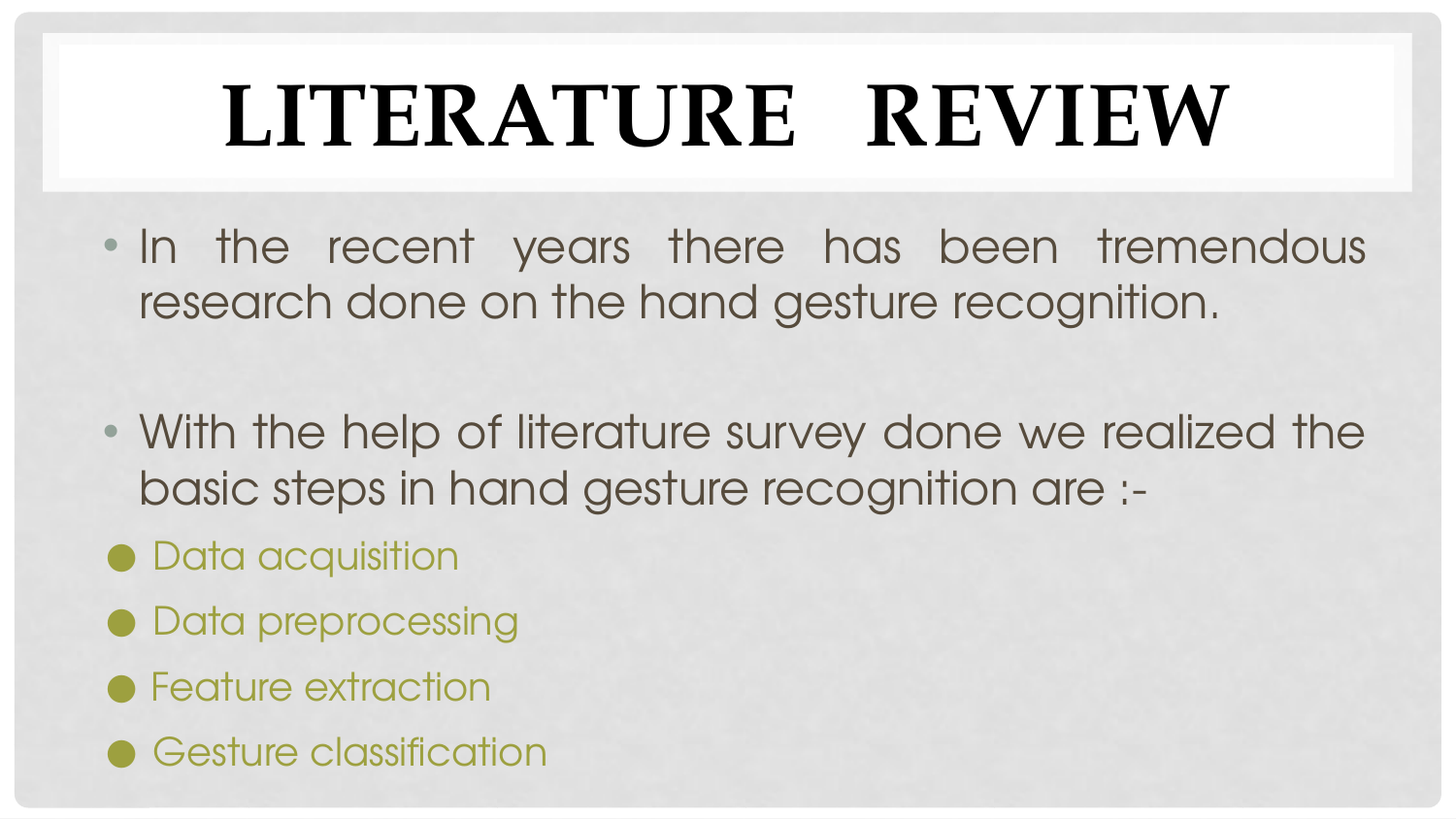

# Literature   review
In the recent years there has been tremendous research done on the hand gesture recognition.

With the help of literature survey done we realized the basic steps in hand gesture recognition are :-
● Data acquisition
● Data preprocessing
● Feature extraction
● Gesture classification